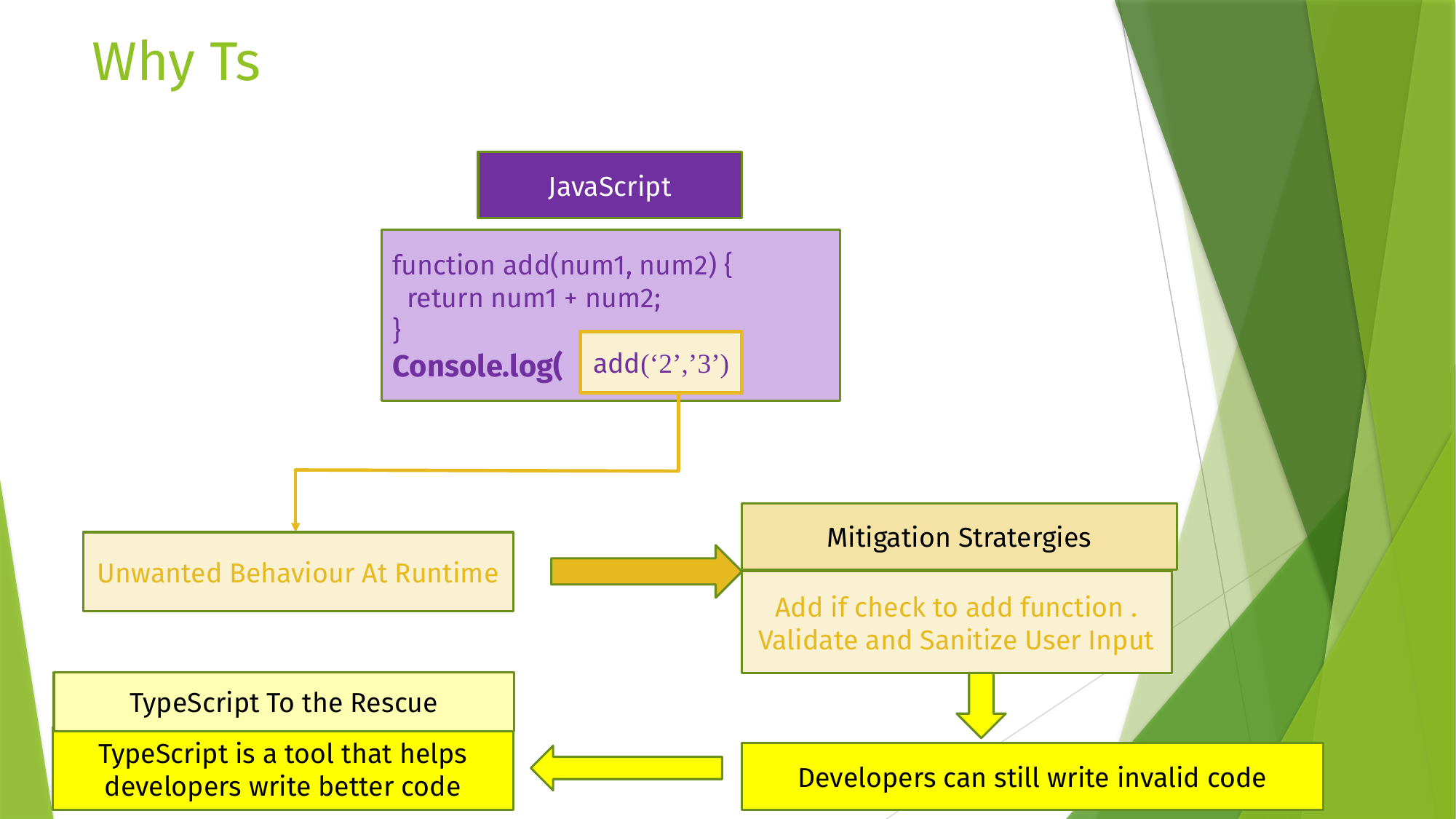

# Why Ts

JavaScript
function add(num1, num2) {
  return num1 + num2;
}
Console.log(                    )
add(‘2’,’3’)
Mitigation Stratergies
Unwanted Behaviour At Runtime

Add if check to add function . Validate and Sanitize User Input
TypeScript To the Rescue

TypeScript is a tool that helps developers write better code
Developers can still write invalid code